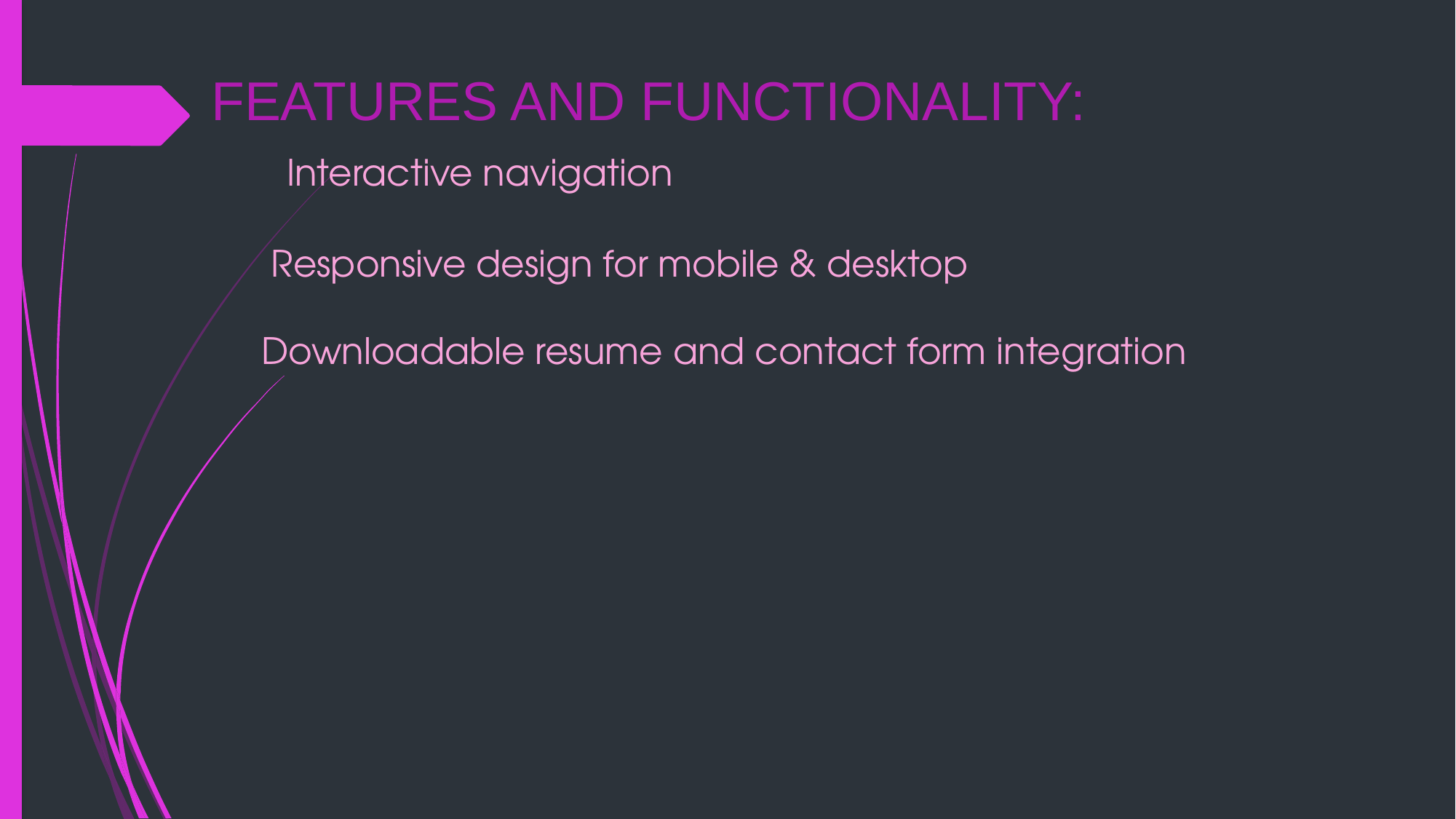

# FEATURES AND FUNCTIONALITY: Interactive navigation Responsive design for mobile & desktop Downloadable resume and contact form integration